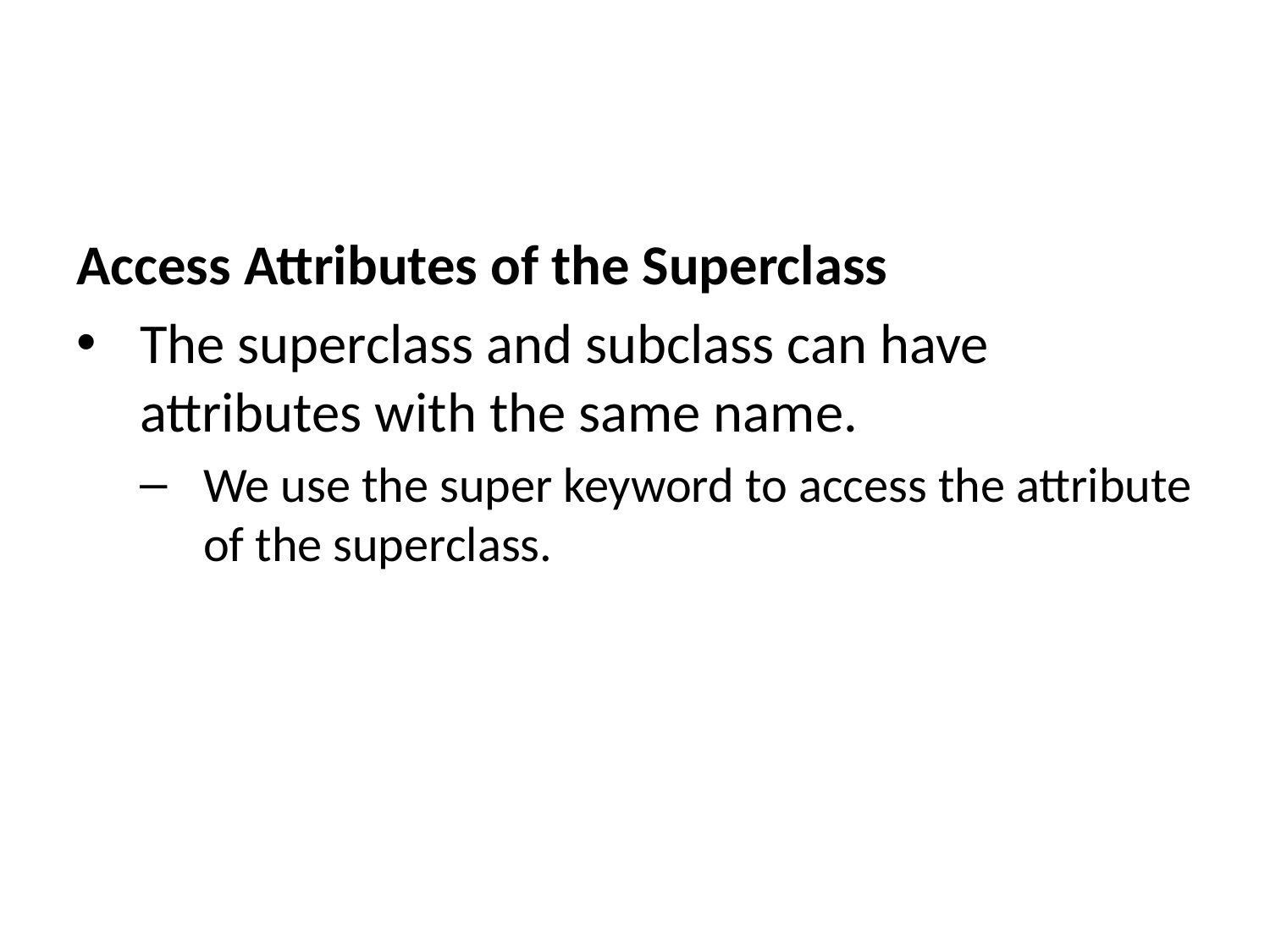

Access Attributes of the Superclass
The superclass and subclass can have attributes with the same name.
We use the super keyword to access the attribute of the superclass.